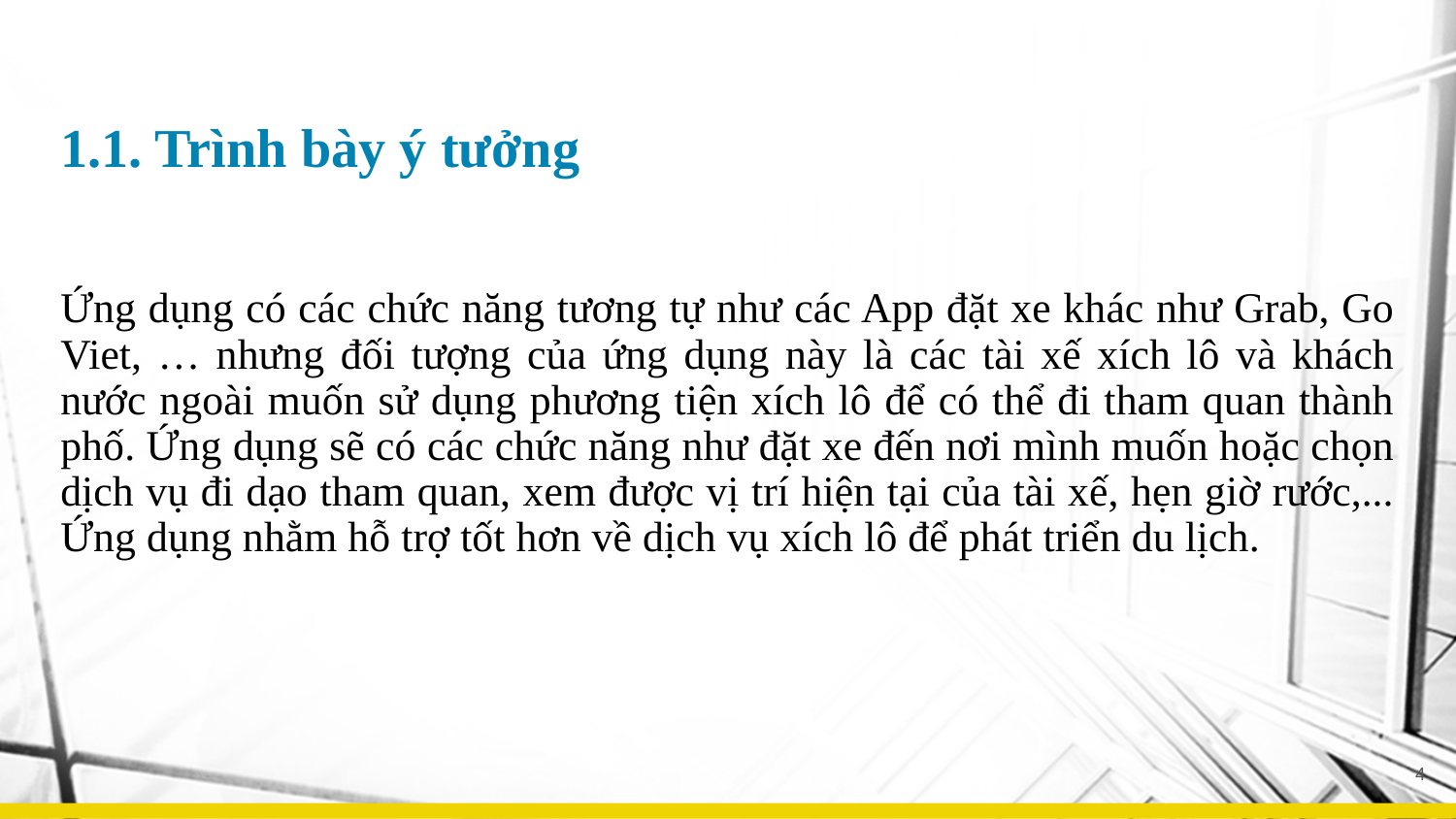

# 1.1. Trình bày ý tưởng

Ứng dụng có các chức năng tương tự như các App đặt xe khác như Grab, Go Viet, … nhưng đối tượng của ứng dụng này là các tài xế xích lô và khách nước ngoài muốn sử dụng phương tiện xích lô để có thể đi tham quan thành phố. Ứng dụng sẽ có các chức năng như đặt xe đến nơi mình muốn hoặc chọn dịch vụ đi dạo tham quan, xem được vị trí hiện tại của tài xế, hẹn giờ rước,... Ứng dụng nhằm hỗ trợ tốt hơn về dịch vụ xích lô để phát triển du lịch.
4